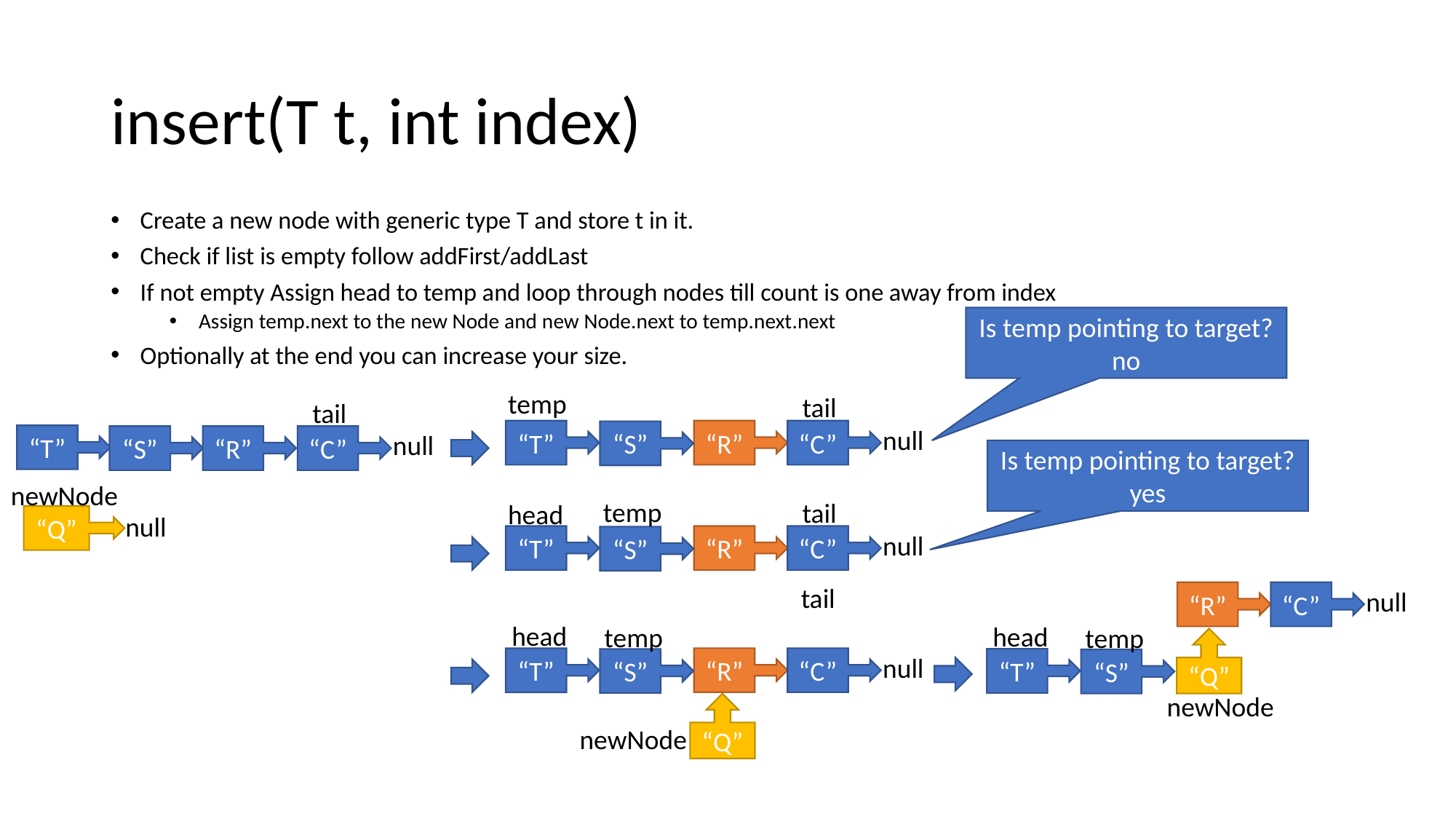

# insert(T t, int index)
Create a new node with generic type T and store t in it.
Check if list is empty follow addFirst/addLast
If not empty Assign head to temp and loop through nodes till count is one away from index
Assign temp.next to the new Node and new Node.next to temp.next.next
Optionally at the end you can increase your size.
Is temp pointing to target? no
temp
tail
tail
null
“T”
“R”
“C”
“S”
null
“T”
“S”
“R”
“C”

Is temp pointing to target? yes
newNode
temp
tail
head
null
“Q”
null
“T”
“R”
“C”
“S”

tail
null
“R”
“C”
head
head
temp
temp
“Q”
null
“R”
“C”
“T”
“T”
“S”
“S”

newNode
“Q”
newNode